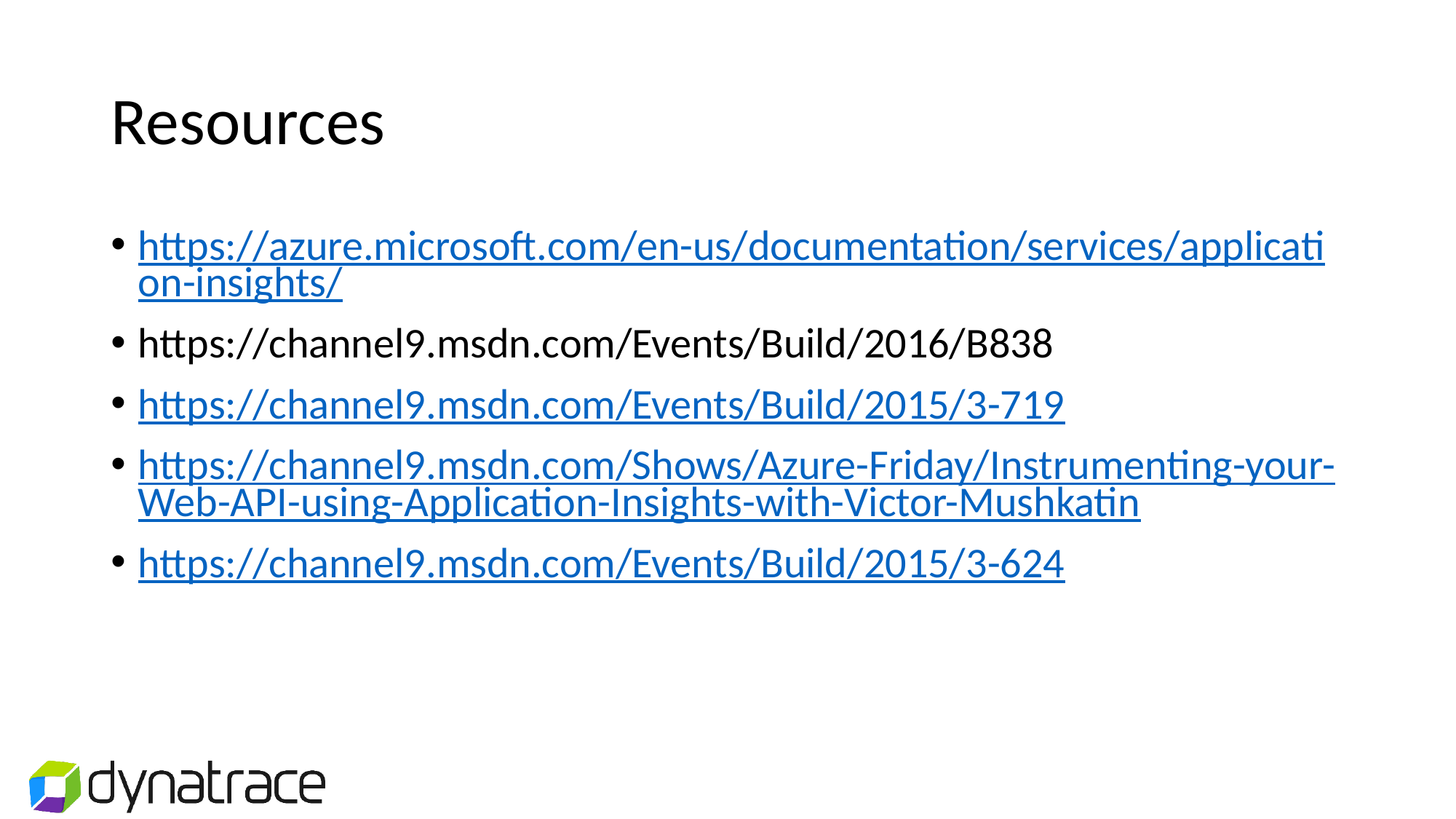

# Resources
https://azure.microsoft.com/en-us/documentation/services/application-insights/
https://channel9.msdn.com/Events/Build/2016/B838
https://channel9.msdn.com/Events/Build/2015/3-719
https://channel9.msdn.com/Shows/Azure-Friday/Instrumenting-your-Web-API-using-Application-Insights-with-Victor-Mushkatin
https://channel9.msdn.com/Events/Build/2015/3-624